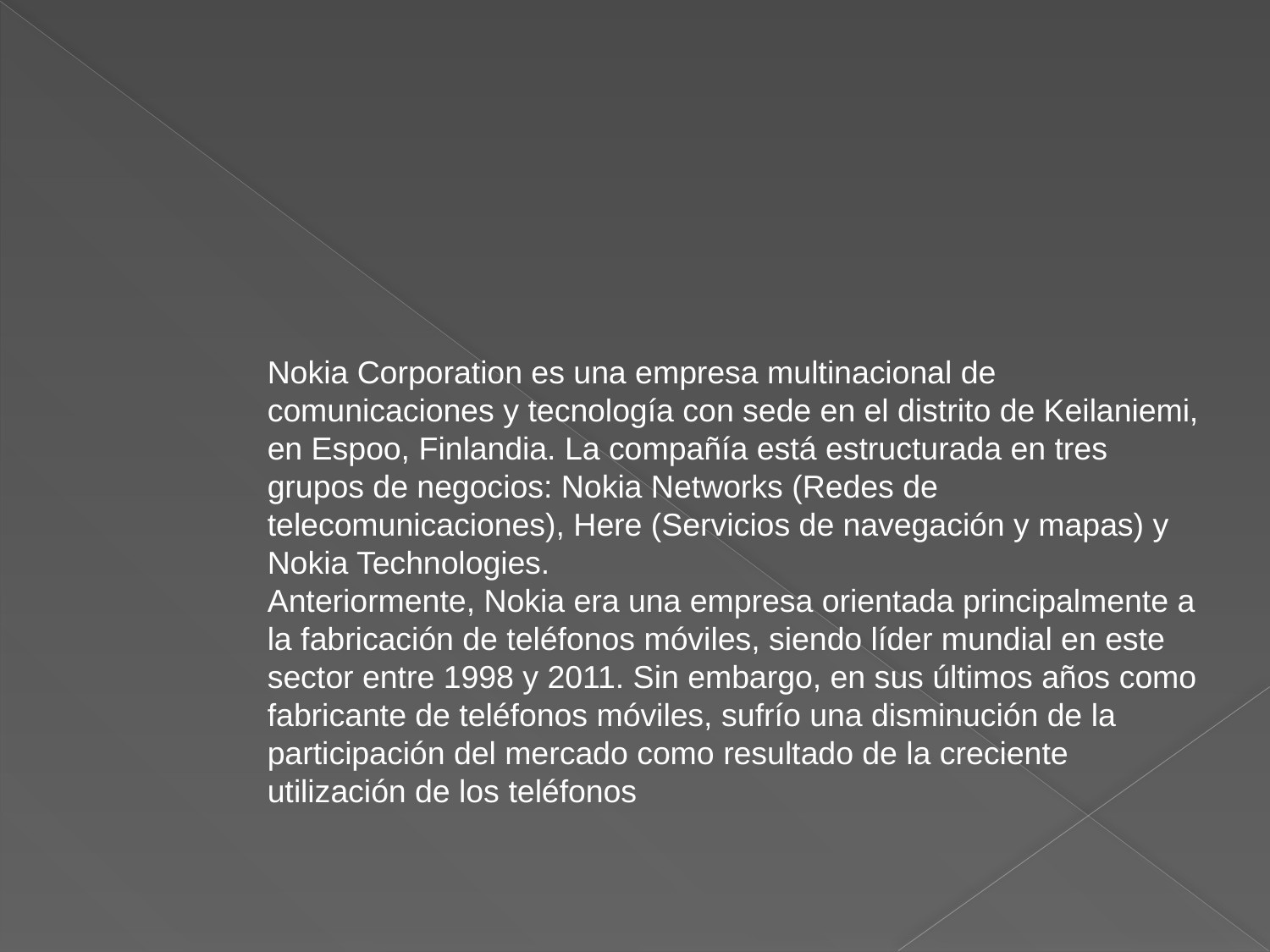

Nokia Corporation es una empresa multinacional de comunicaciones y tecnología con sede en el distrito de Keilaniemi, en Espoo, Finlandia. La compañía está estructurada en tres grupos de negocios: Nokia Networks (Redes de telecomunicaciones), Here (Servicios de navegación y mapas) y Nokia Technologies.
Anteriormente, Nokia era una empresa orientada principalmente a la fabricación de teléfonos móviles, siendo líder mundial en este sector entre 1998 y 2011. Sin embargo, en sus últimos años como fabricante de teléfonos móviles, sufrío una disminución de la participación del mercado como resultado de la creciente utilización de los teléfonos